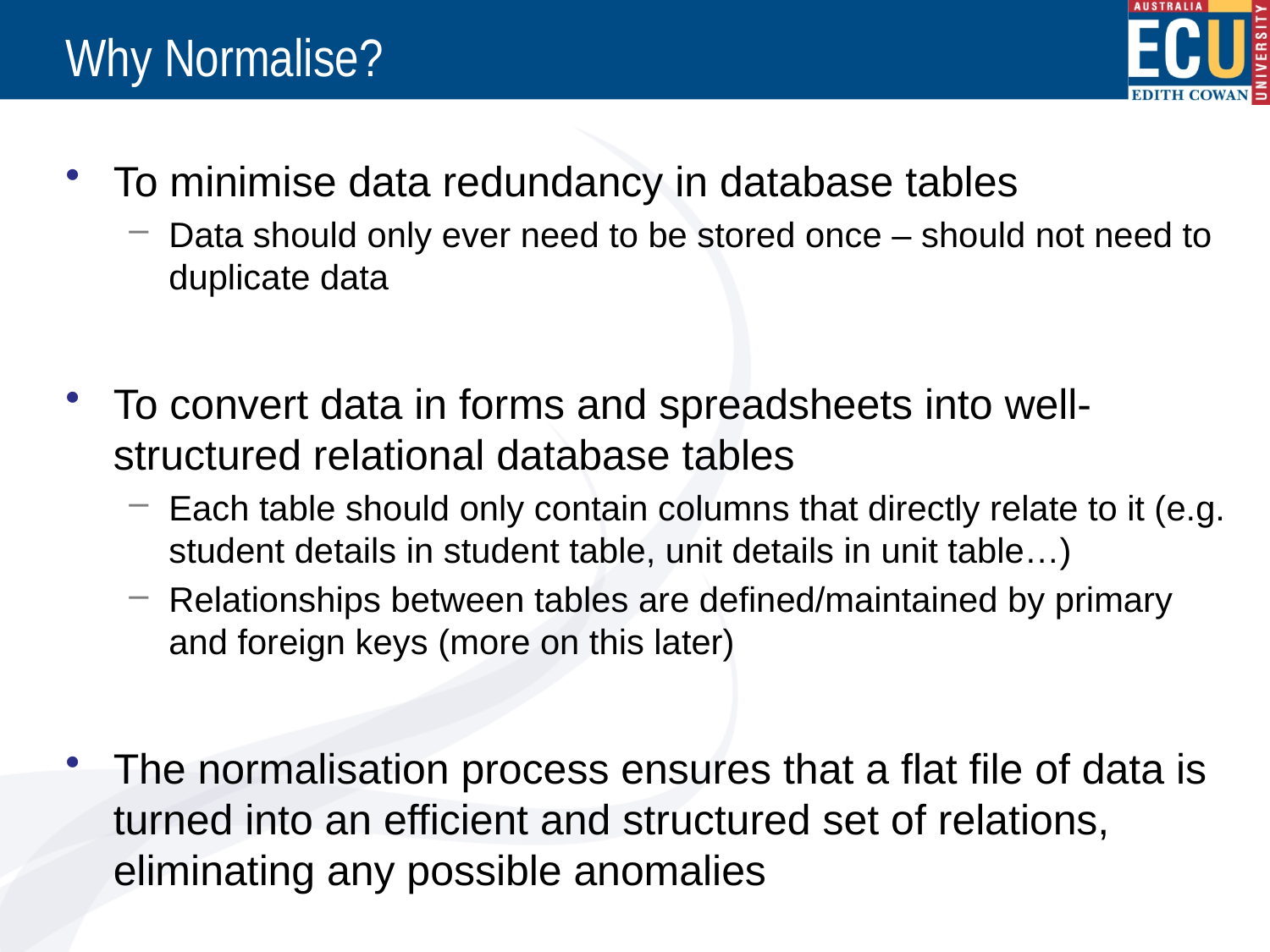

# Why Normalise?
To minimise data redundancy in database tables
Data should only ever need to be stored once – should not need to duplicate data

To convert data in forms and spreadsheets into well-structured relational database tables
Each table should only contain columns that directly relate to it (e.g. student details in student table, unit details in unit table…)
Relationships between tables are defined/maintained by primary and foreign keys (more on this later)

The normalisation process ensures that a flat file of data is turned into an efficient and structured set of relations, eliminating any possible anomalies